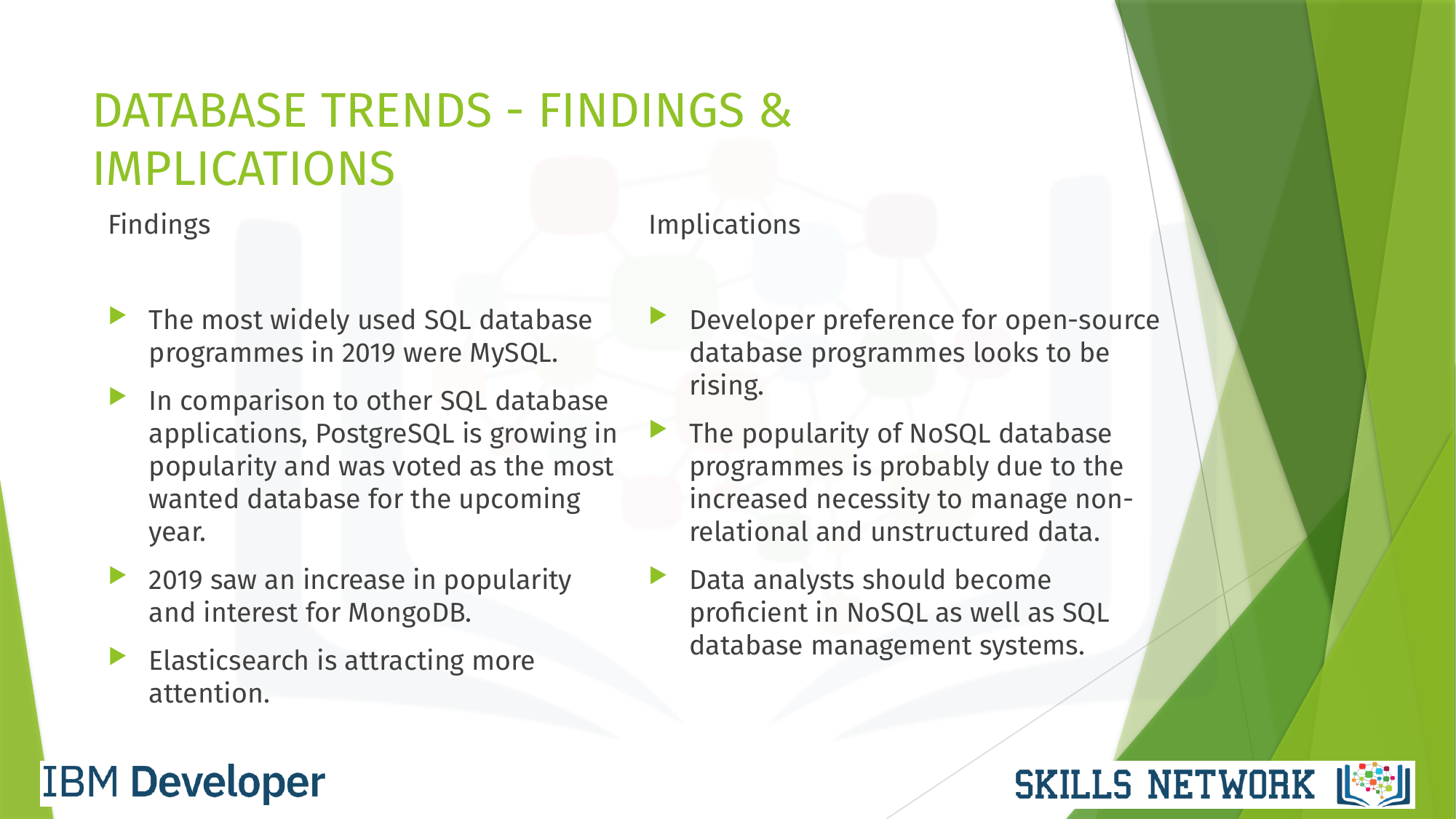

# DATABASE TRENDS - FINDINGS & IMPLICATIONS
Findings

The most widely used SQL database programmes in 2019 were MySQL.
In comparison to other SQL database applications, PostgreSQL is growing in popularity and was voted as the most wanted database for the upcoming year.
2019 saw an increase in popularity and interest for MongoDB.
Elasticsearch is attracting more attention.
Implications

Developer preference for open-source database programmes looks to be rising.
The popularity of NoSQL database programmes is probably due to the increased necessity to manage non-relational and unstructured data.
Data analysts should become proficient in NoSQL as well as SQL database management systems.